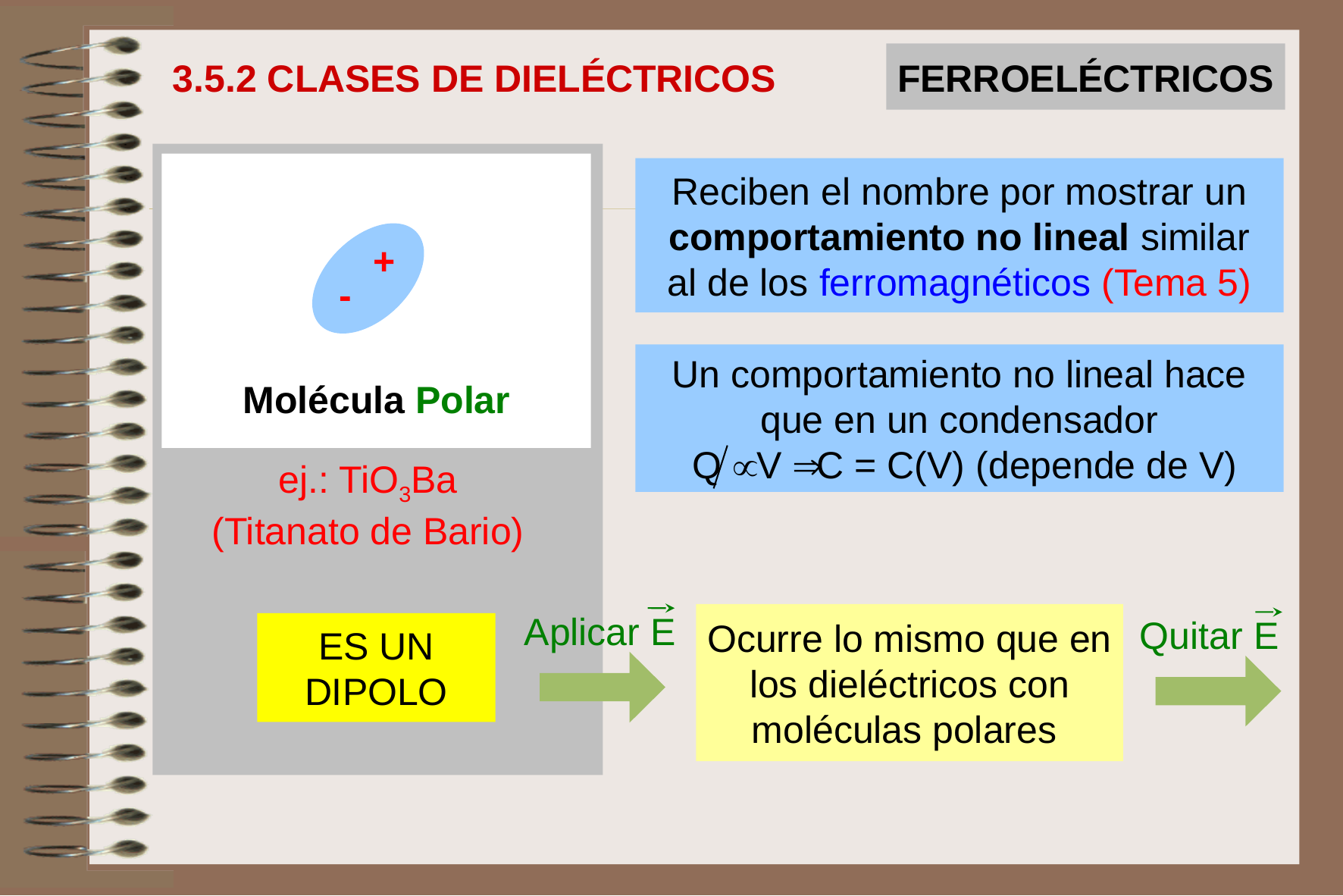

FERROELÉCTRICOS
3.5.2 CLASES DE DIELÉCTRICOS

+

-
Molécula Polar
Reciben el nombre por mostrar un
comportamiento no lineal similar
al de los ferromagnéticos (Tema 5)
Un comportamiento no lineal hace que en un condensador
 Q ∝ V ⇒ C = C(V) (depende de V)
ej.: TiO3Ba
(Titanato de Bario)
Aplicar E

Quitar E

Ocurre lo mismo que en los dieléctricos con moléculas polares
ES UN DIPOLO